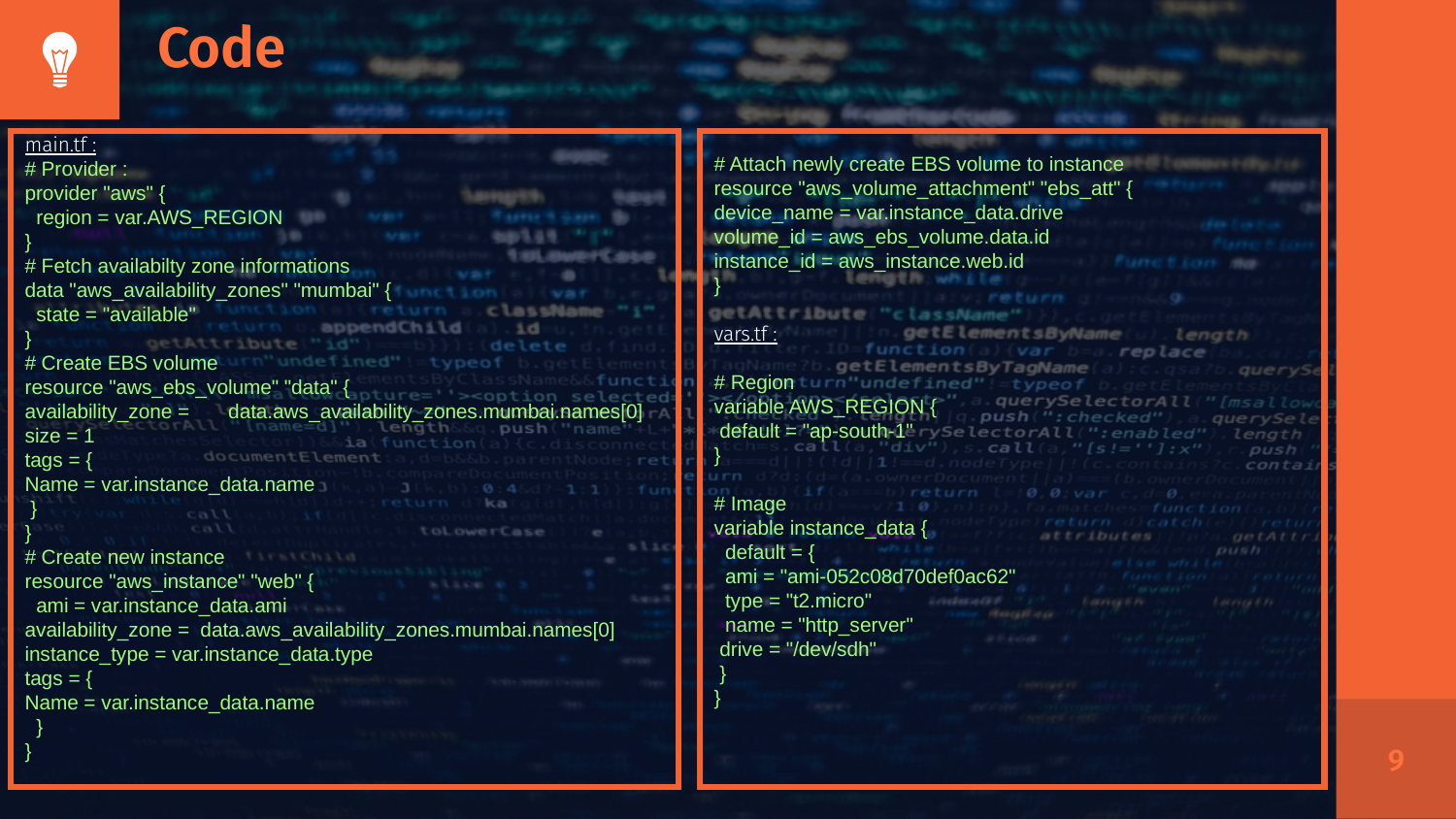

# Code

main.tf :
# Provider :
provider "aws" {
  region = var.AWS_REGION
}
# Fetch availabilty zone informations
data "aws_availability_zones" "mumbai" {
  state = "available"
}
# Create EBS volume
resource "aws_ebs_volume" "data" {
availability_zone =       data.aws_availability_zones.mumbai.names[0]
size = 1
tags = {
Name = var.instance_data.name
 }
}
# Create new instance
resource "aws_instance" "web" {
  ami = var.instance_data.ami
availability_zone =  data.aws_availability_zones.mumbai.names[0]
instance_type = var.instance_data.type
tags = {
Name = var.instance_data.name
  }
}

# Attach newly create EBS volume to instance
resource "aws_volume_attachment" "ebs_att" {
device_name = var.instance_data.drive
volume_id = aws_ebs_volume.data.id
instance_id = aws_instance.web.id
}

vars.tf :

# Region
variable AWS_REGION {
 default = "ap-south-1"
}

# Image
variable instance_data {
  default = {
  ami = "ami-052c08d70def0ac62"
  type = "t2.micro"
  name = "http_server"
 drive = "/dev/sdh"
 }
}

9